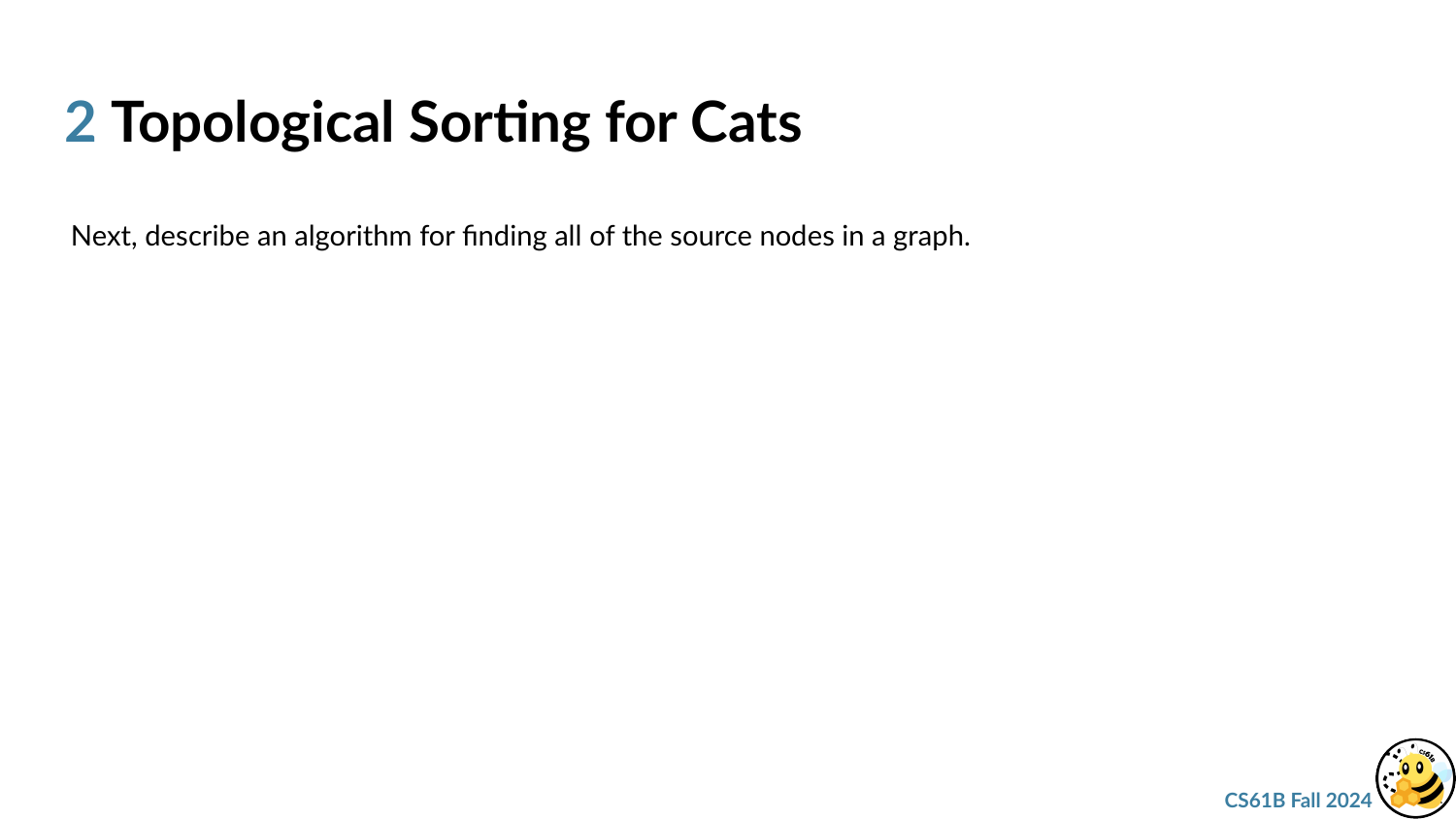

# 2 Topological Sorting for Cats
Next, describe an algorithm for finding all of the source nodes in a graph.